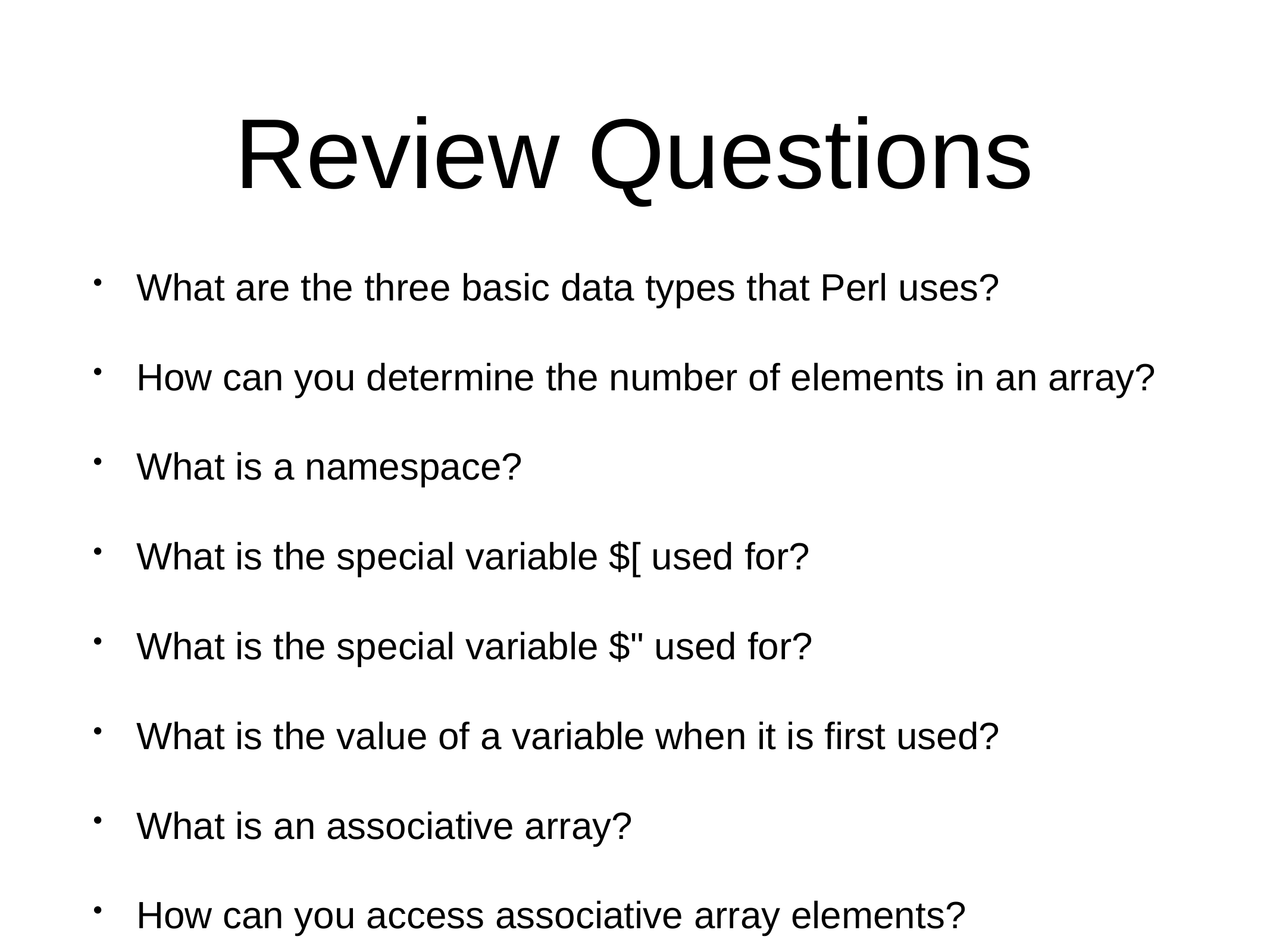

# Review Questions
What are the three basic data types that Perl uses?
How can you determine the number of elements in an array?
What is a namespace?
What is the special variable $[ used for?
What is the special variable $" used for?
What is the value of a variable when it is first used?
What is an associative array?
How can you access associative array elements?